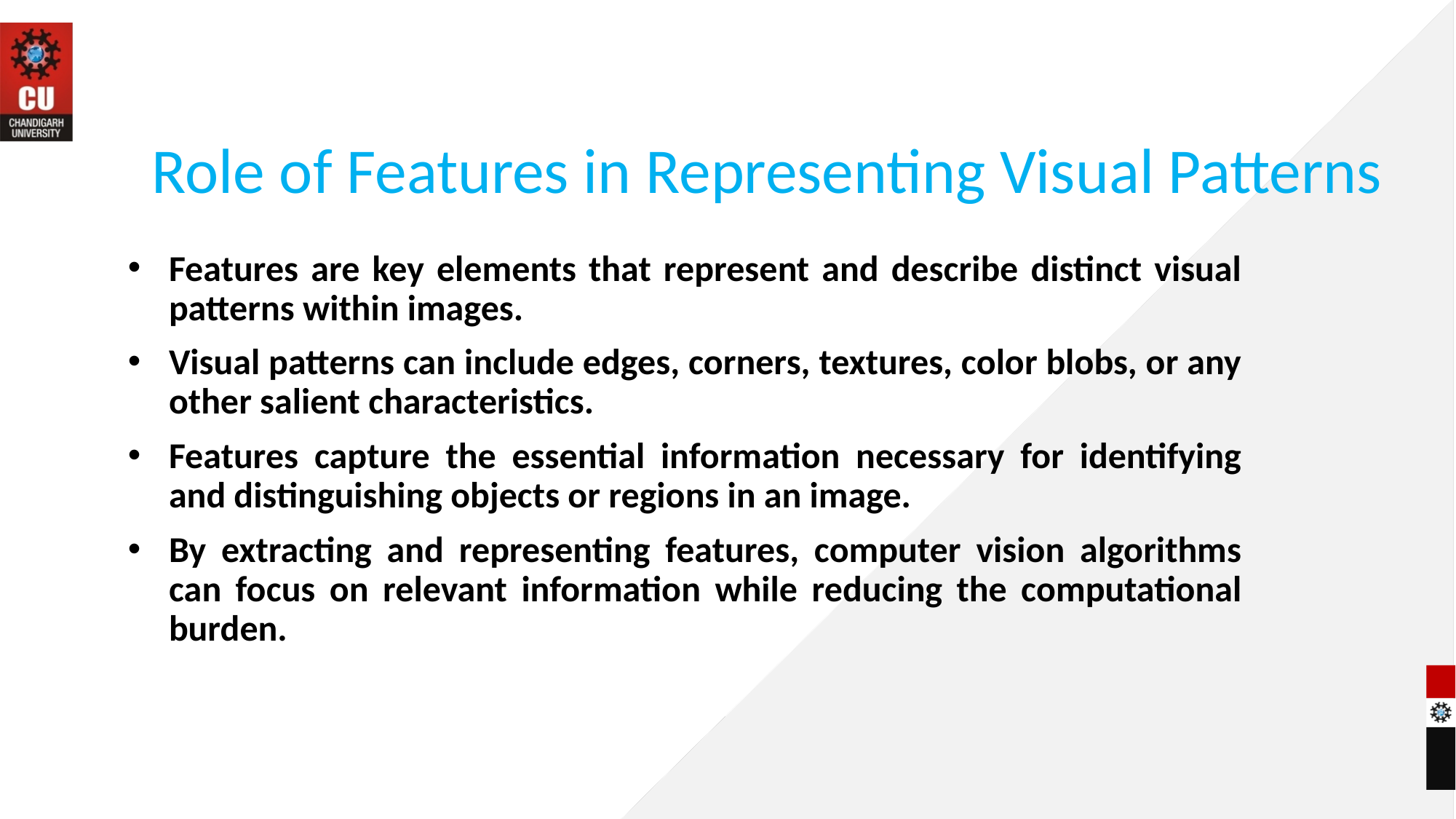

# Role of Features in Representing Visual Patterns
Features are key elements that represent and describe distinct visual patterns within images.
Visual patterns can include edges, corners, textures, color blobs, or any other salient characteristics.
Features capture the essential information necessary for identifying and distinguishing objects or regions in an image.
By extracting and representing features, computer vision algorithms can focus on relevant information while reducing the computational burden.